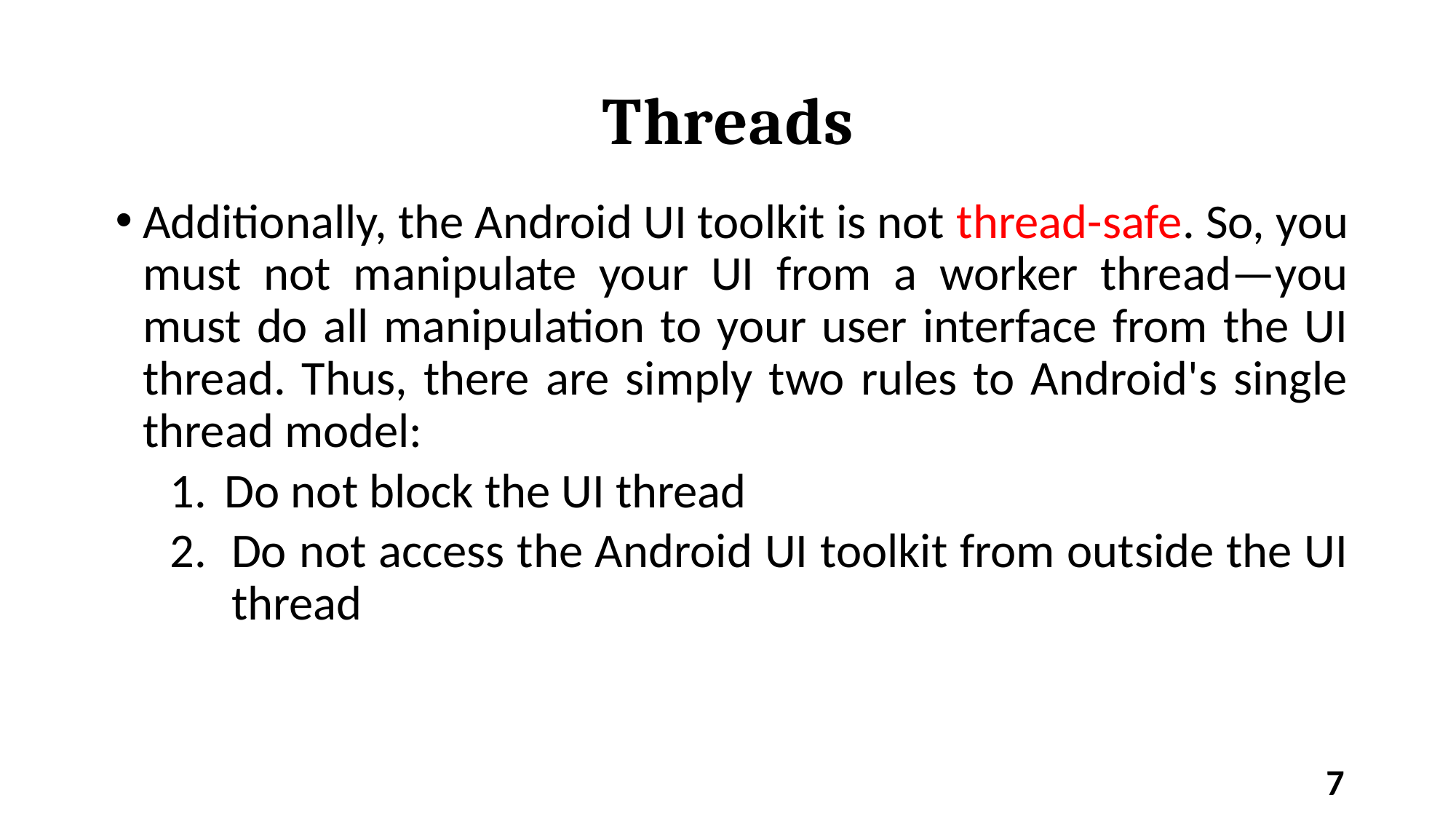

# Threads
Additionally, the Android UI toolkit is not thread-safe. So, you must not manipulate your UI from a worker thread—you must do all manipulation to your user interface from the UI thread. Thus, there are simply two rules to Android's single thread model:
Do not block the UI thread
Do not access the Android UI toolkit from outside the UI thread
7